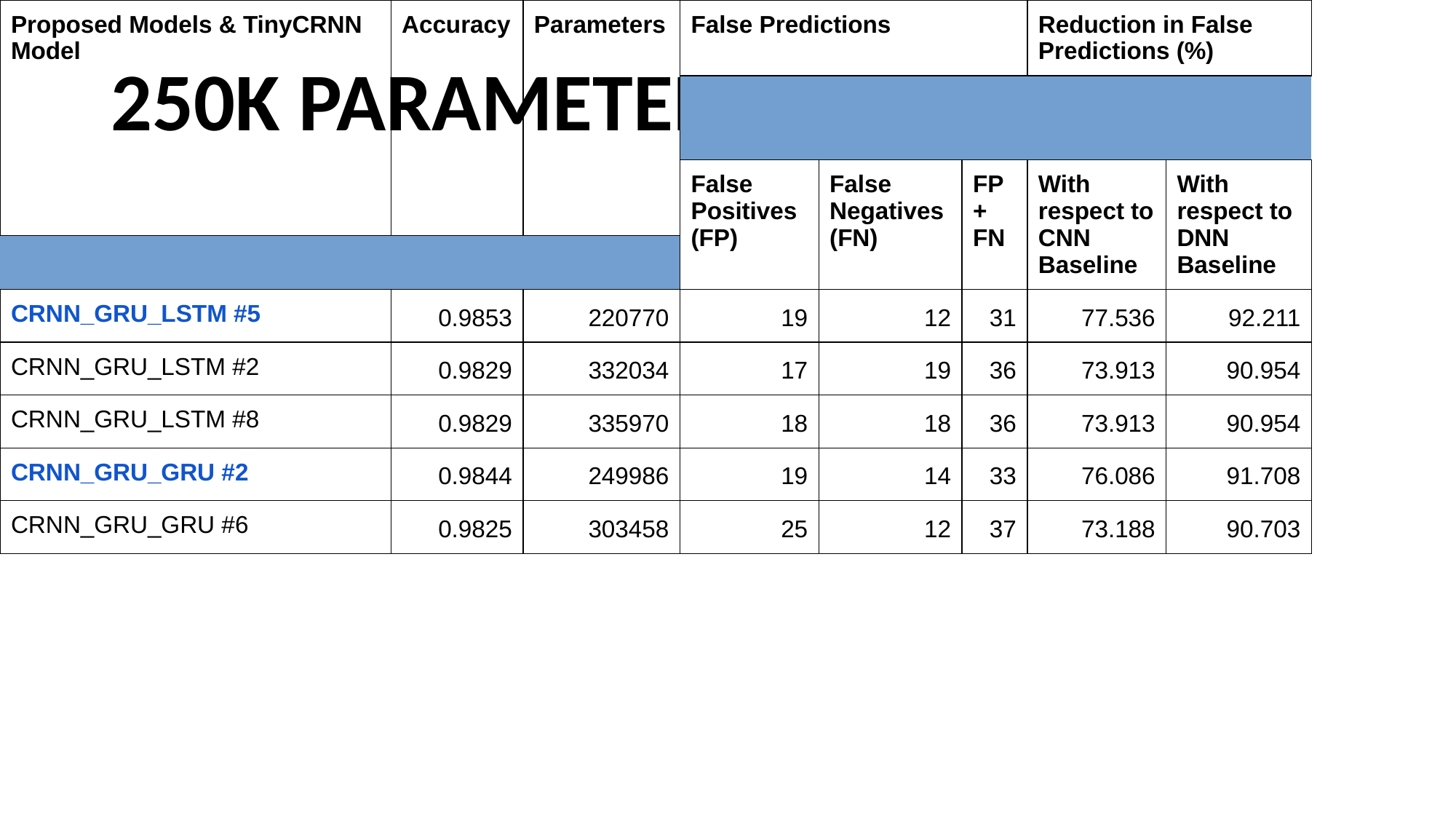

# 250K PARAMETER BUDGET
| Proposed Models & TinyCRNN Model | Accuracy | Parameters | False Predictions |  |  | Reduction in False Predictions (%) |  |
| --- | --- | --- | --- | --- | --- | --- | --- |
|  |  |  |  |  |  |  |  |
|  |  |  | False Positives (FP) | False Negatives (FN) | FP + FN | With respect to CNN Baseline | With respect to DNN Baseline |
|  |  |  |  |  |  |  |  |
| CRNN\_GRU\_LSTM #5 | 0.9853 | 220770 | 19 | 12 | 31 | 77.536 | 92.211 |
| CRNN\_GRU\_LSTM #2 | 0.9829 | 332034 | 17 | 19 | 36 | 73.913 | 90.954 |
| CRNN\_GRU\_LSTM #8 | 0.9829 | 335970 | 18 | 18 | 36 | 73.913 | 90.954 |
| CRNN\_GRU\_GRU #2 | 0.9844 | 249986 | 19 | 14 | 33 | 76.086 | 91.708 |
| CRNN\_GRU\_GRU #6 | 0.9825 | 303458 | 25 | 12 | 37 | 73.188 | 90.703 |
| TinyCRNN (MO Khursheed et. al.) | 0.9782 | 247218 | 25 | 21 | 46 | 66.667 | 88.442 |